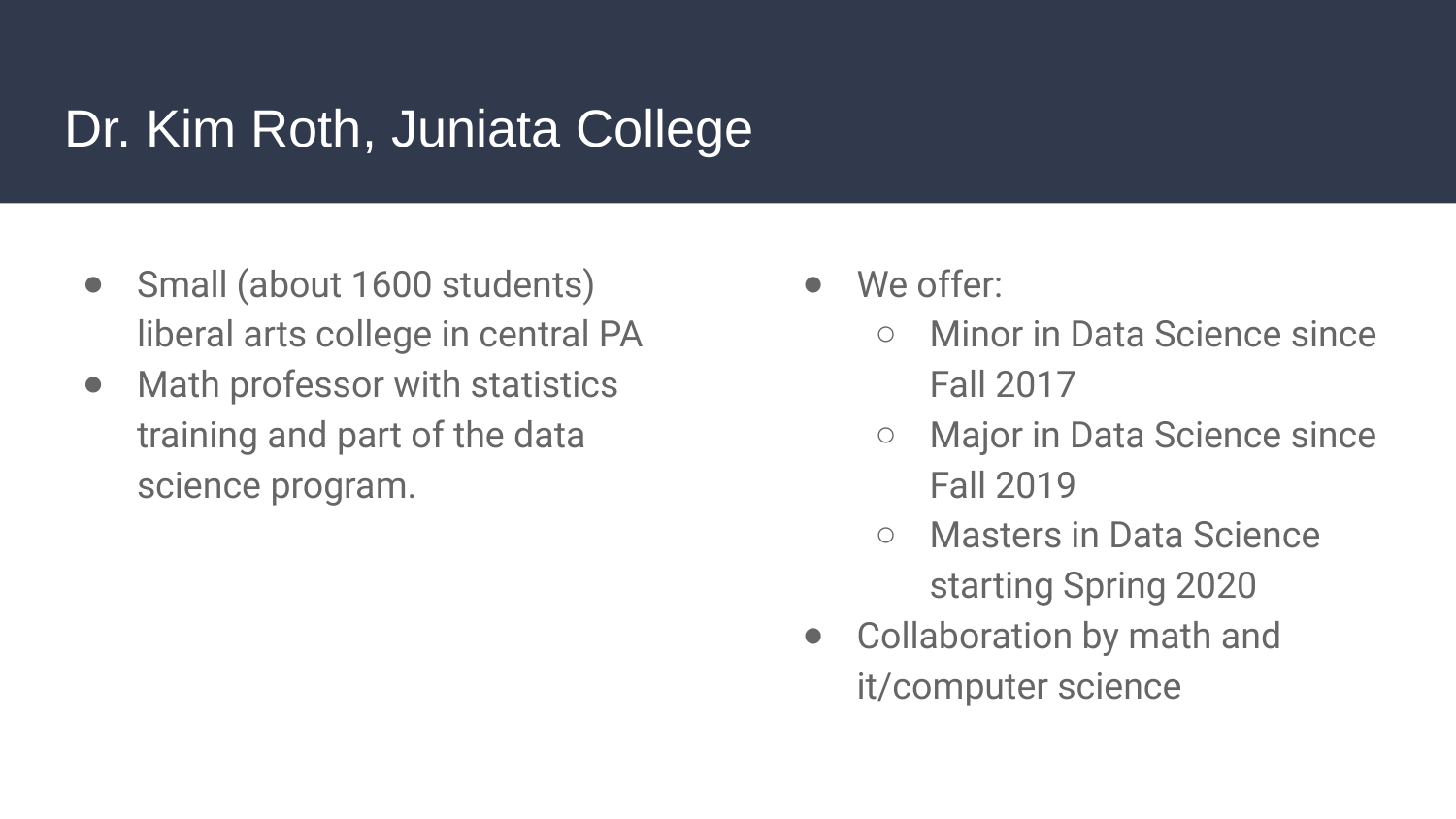

# Dr. Kim Roth, Juniata College
Small (about 1600 students) liberal arts college in central PA
Math professor with statistics training and part of the data science program.

We offer:
Minor in Data Science since Fall 2017
Major in Data Science since Fall 2019
Masters in Data Science starting Spring 2020
Collaboration by math and it/computer science